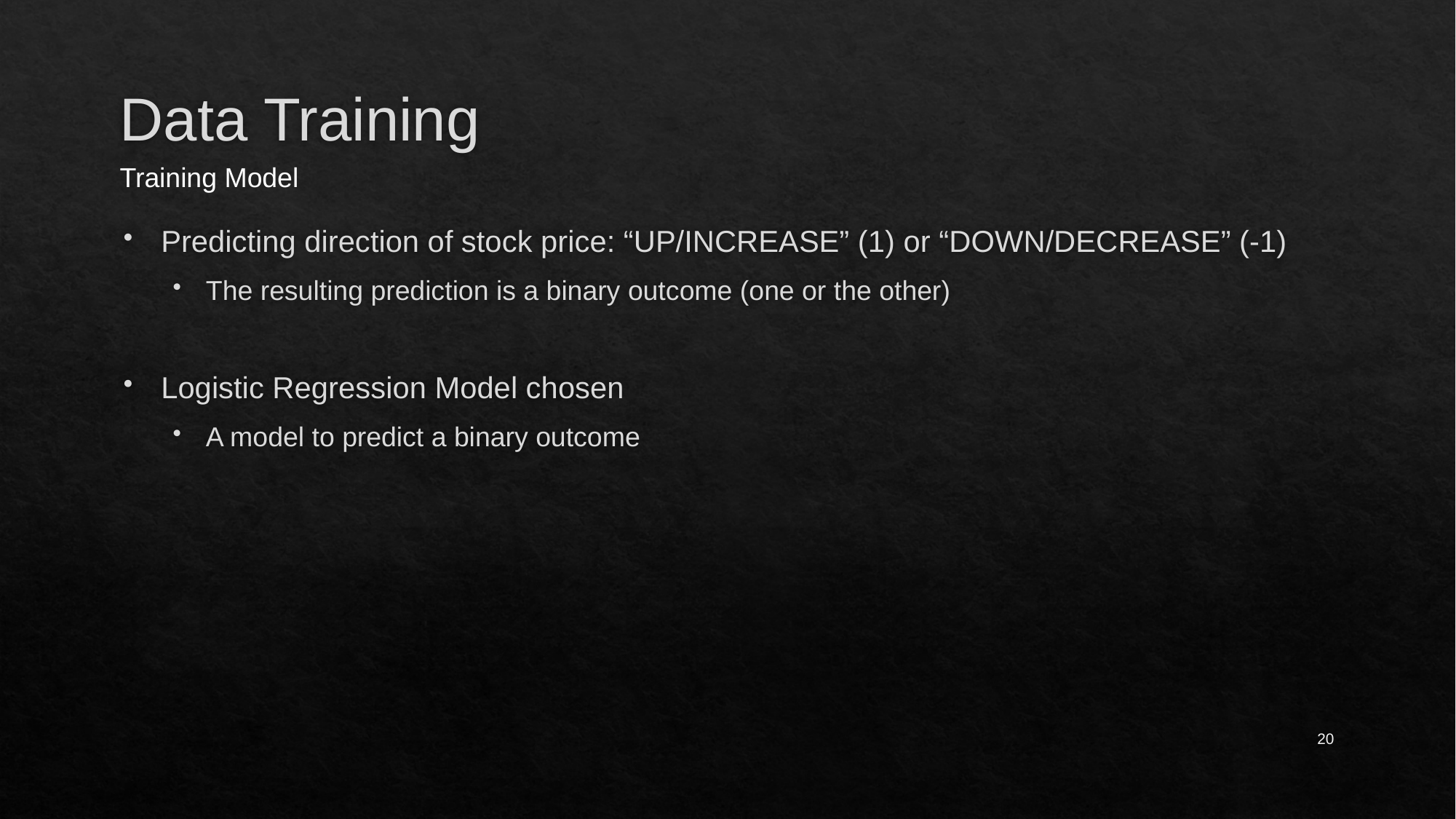

# Data Training
Training Model
Predicting direction of stock price: “UP/INCREASE” (1) or “DOWN/DECREASE” (-1)
The resulting prediction is a binary outcome (one or the other)

Logistic Regression Model chosen
A model to predict a binary outcome
20